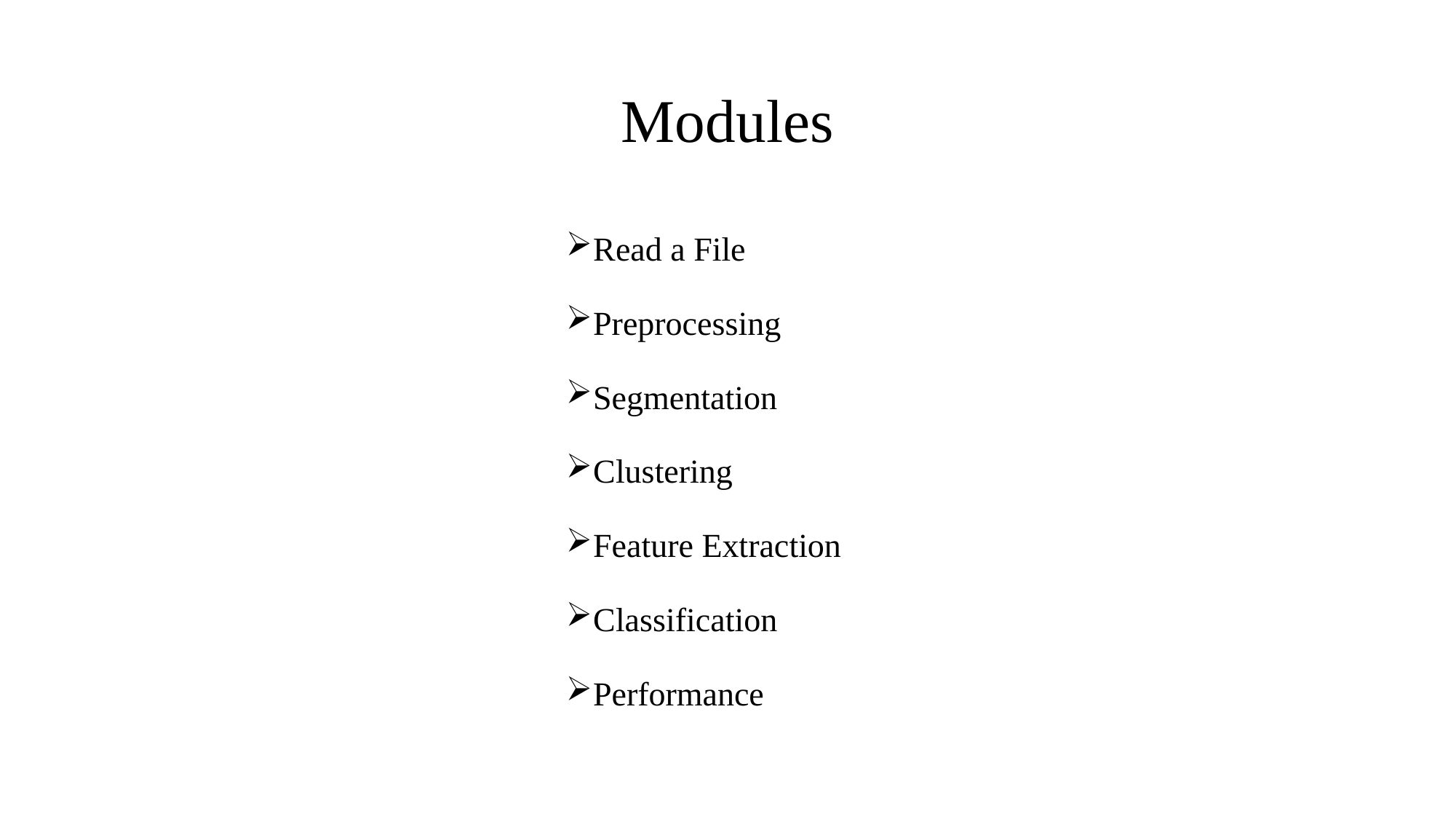

# Modules
Read a File
Preprocessing
Segmentation
Clustering
Feature Extraction
Classification
Performance